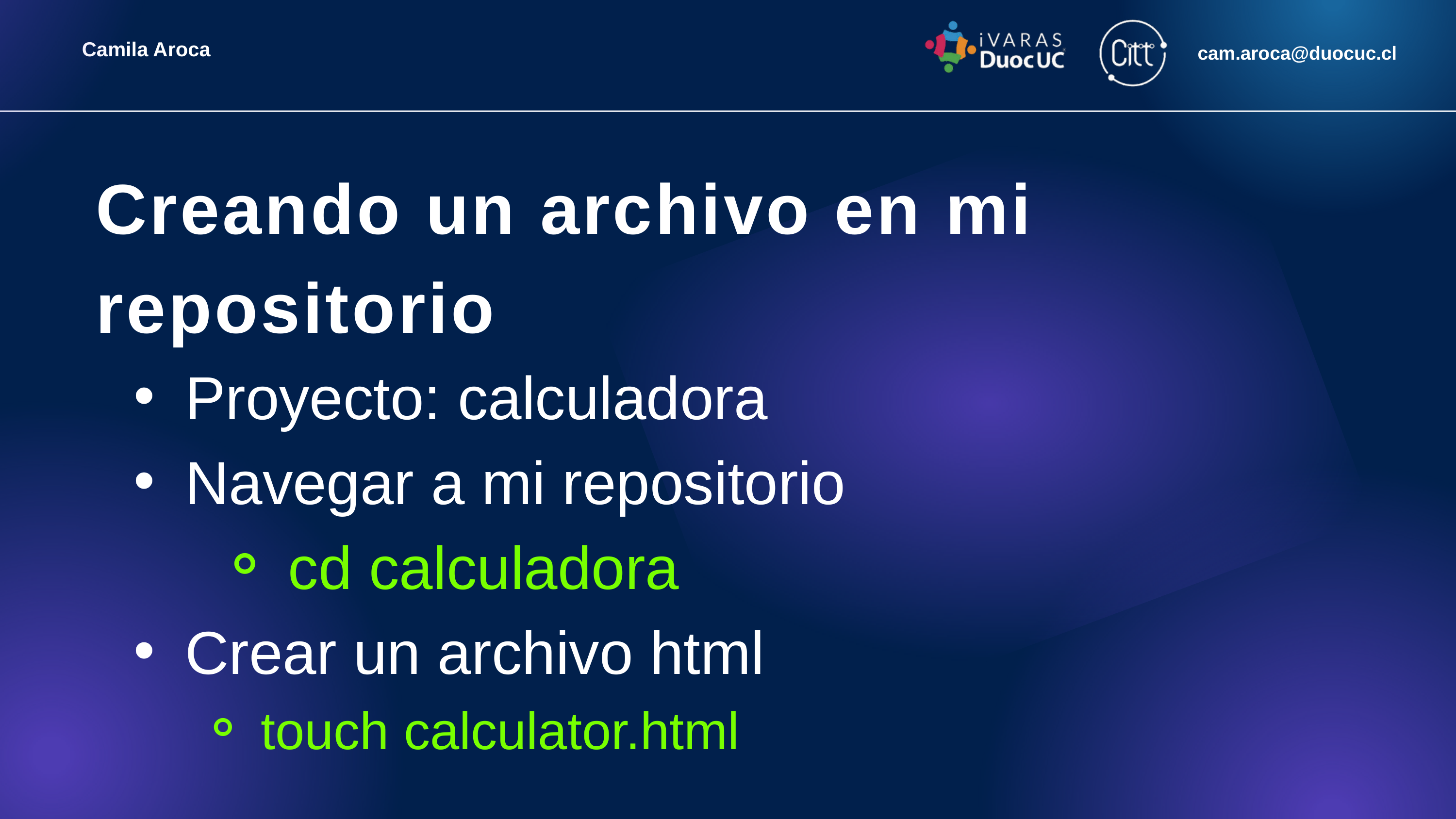

Camila Aroca
cam.aroca@duocuc.cl

Creando un archivo en mi repositorio

Proyecto: calculadora
Navegar a mi repositorio
cd calculadora
Crear un archivo html
touch calculator.html